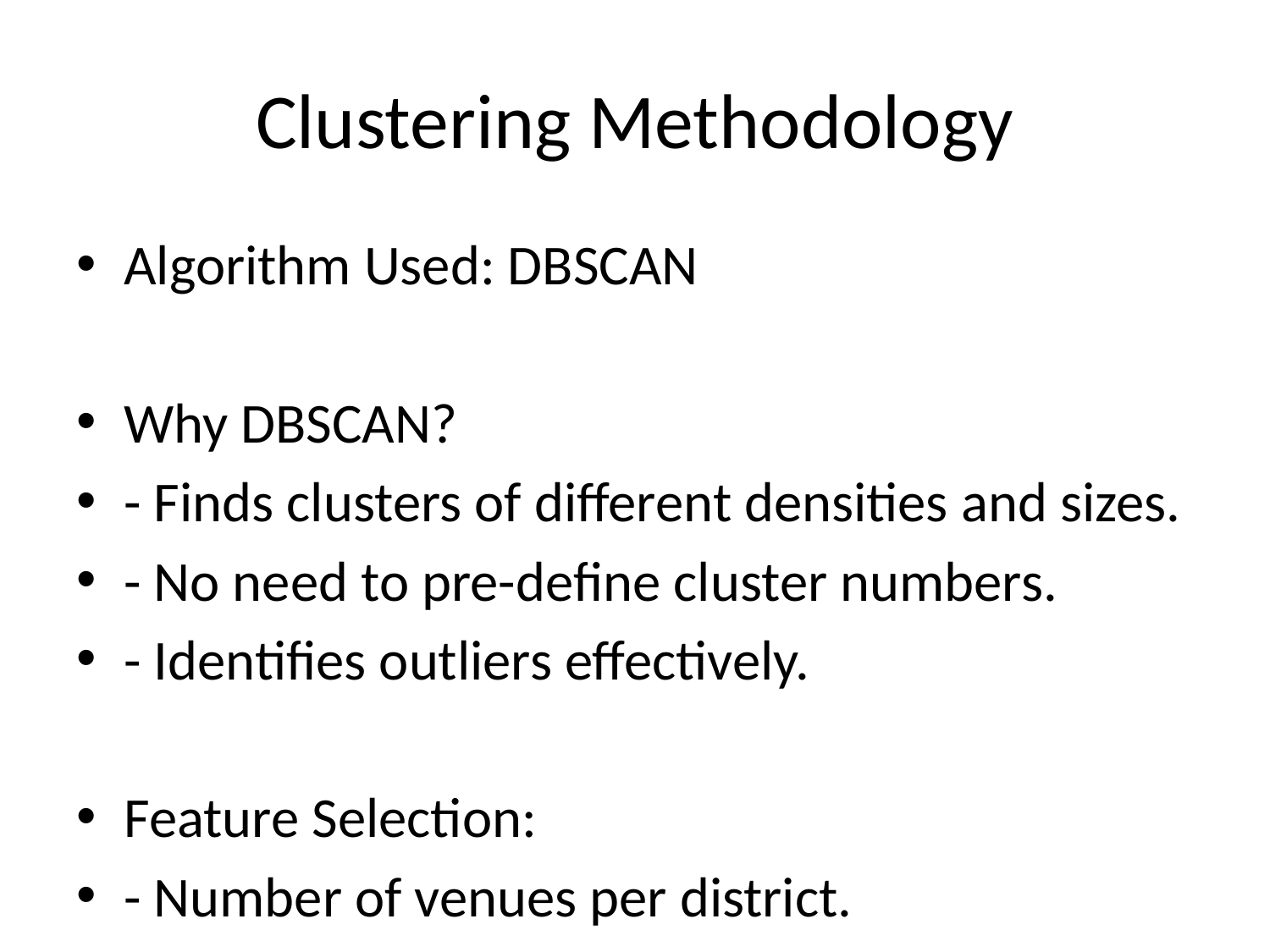

# Clustering Methodology
Algorithm Used: DBSCAN

Why DBSCAN?
- Finds clusters of different densities and sizes.
- No need to pre-define cluster numbers.
- Identifies outliers effectively.

Feature Selection:
- Number of venues per district.
- Rental price categories.
- District size and population density.